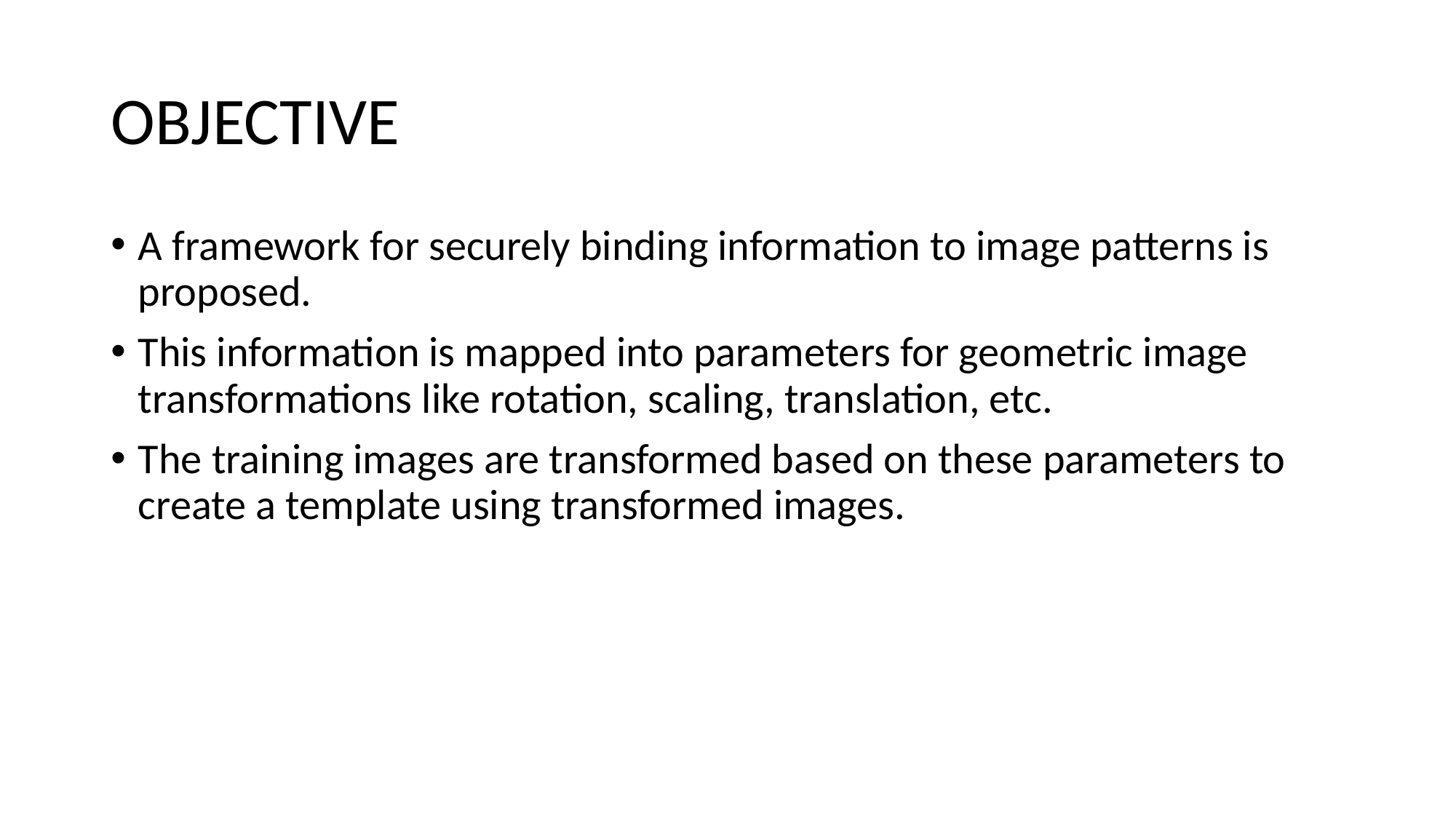

# OBJECTIVE
A framework for securely binding information to image patterns is proposed.
This information is mapped into parameters for geometric image transformations like rotation, scaling, translation, etc.
The training images are transformed based on these parameters to create a template using transformed images.